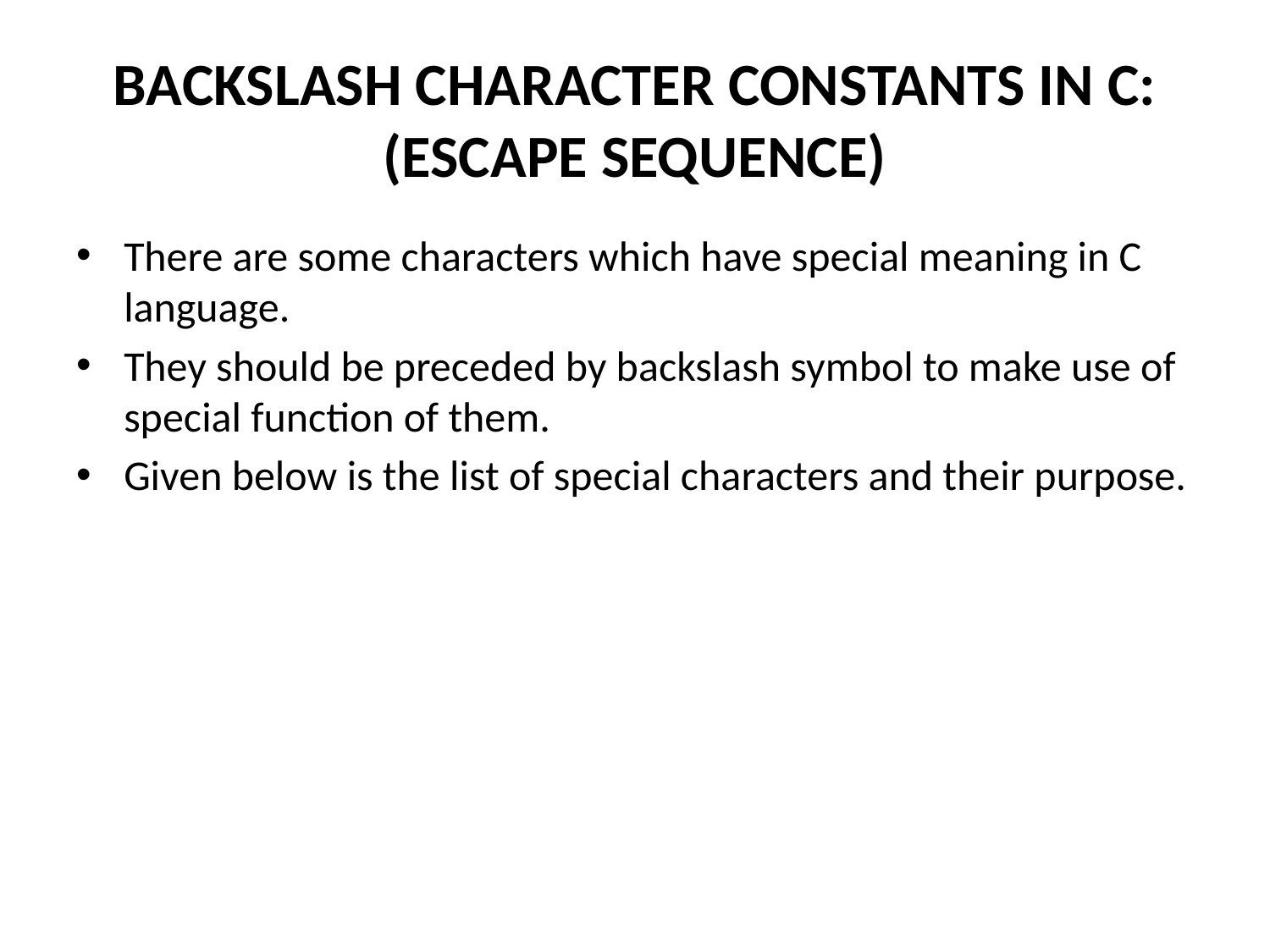

# BACKSLASH CHARACTER CONSTANTS IN C: (Escape SEQUENCE)
There are some characters which have special meaning in C language.
They should be preceded by backslash symbol to make use of special function of them.
Given below is the list of special characters and their purpose.